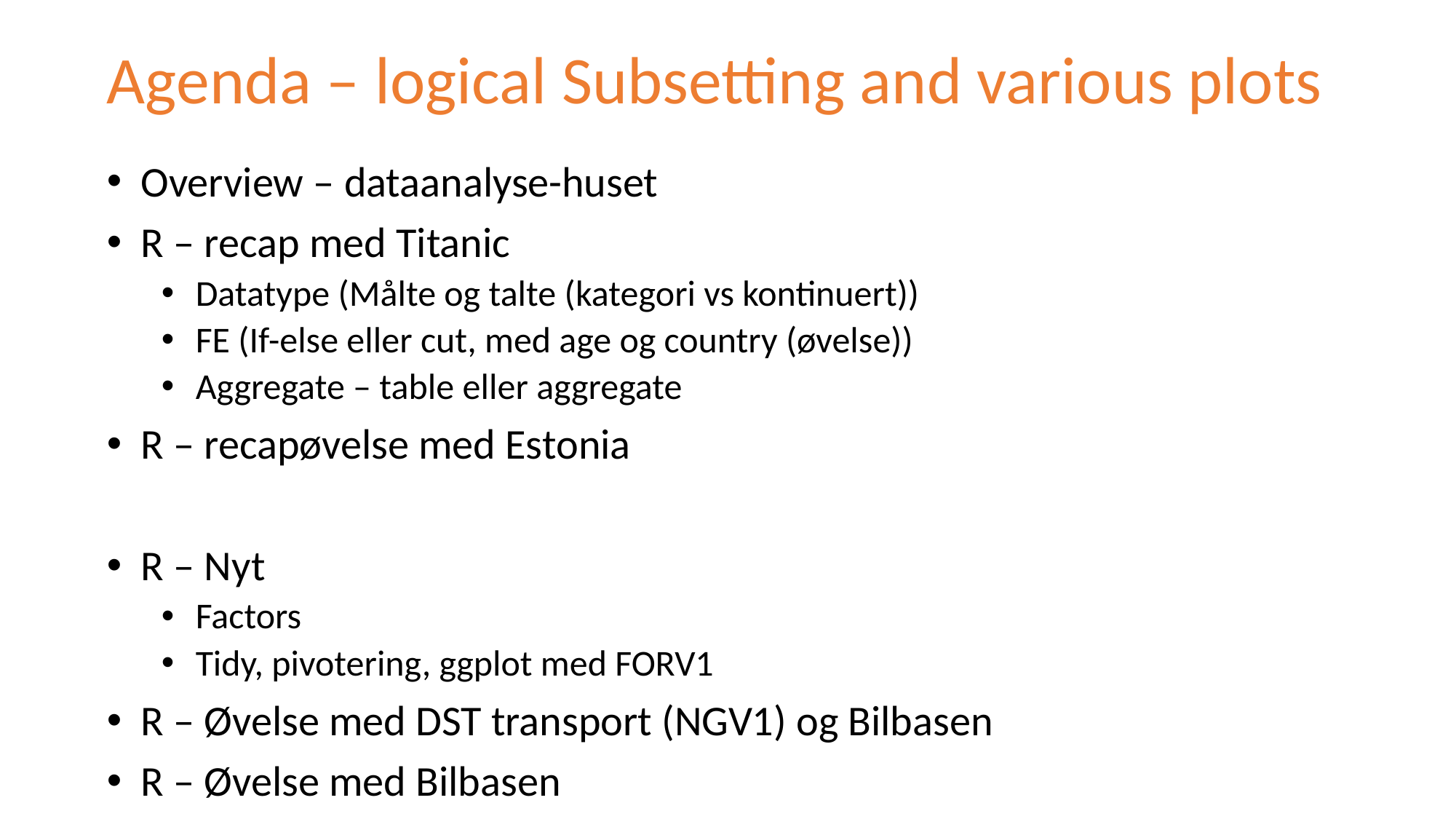

# Agenda – logical Subsetting and various plots
Overview – dataanalyse-huset
R – recap med Titanic
Datatype (Målte og talte (kategori vs kontinuert))
FE (If-else eller cut, med age og country (øvelse))
Aggregate – table eller aggregate
R – recapøvelse med Estonia

R – Nyt
Factors
Tidy, pivotering, ggplot med FORV1
R – Øvelse med DST transport (NGV1) og Bilbasen
R – Øvelse med Bilbasen